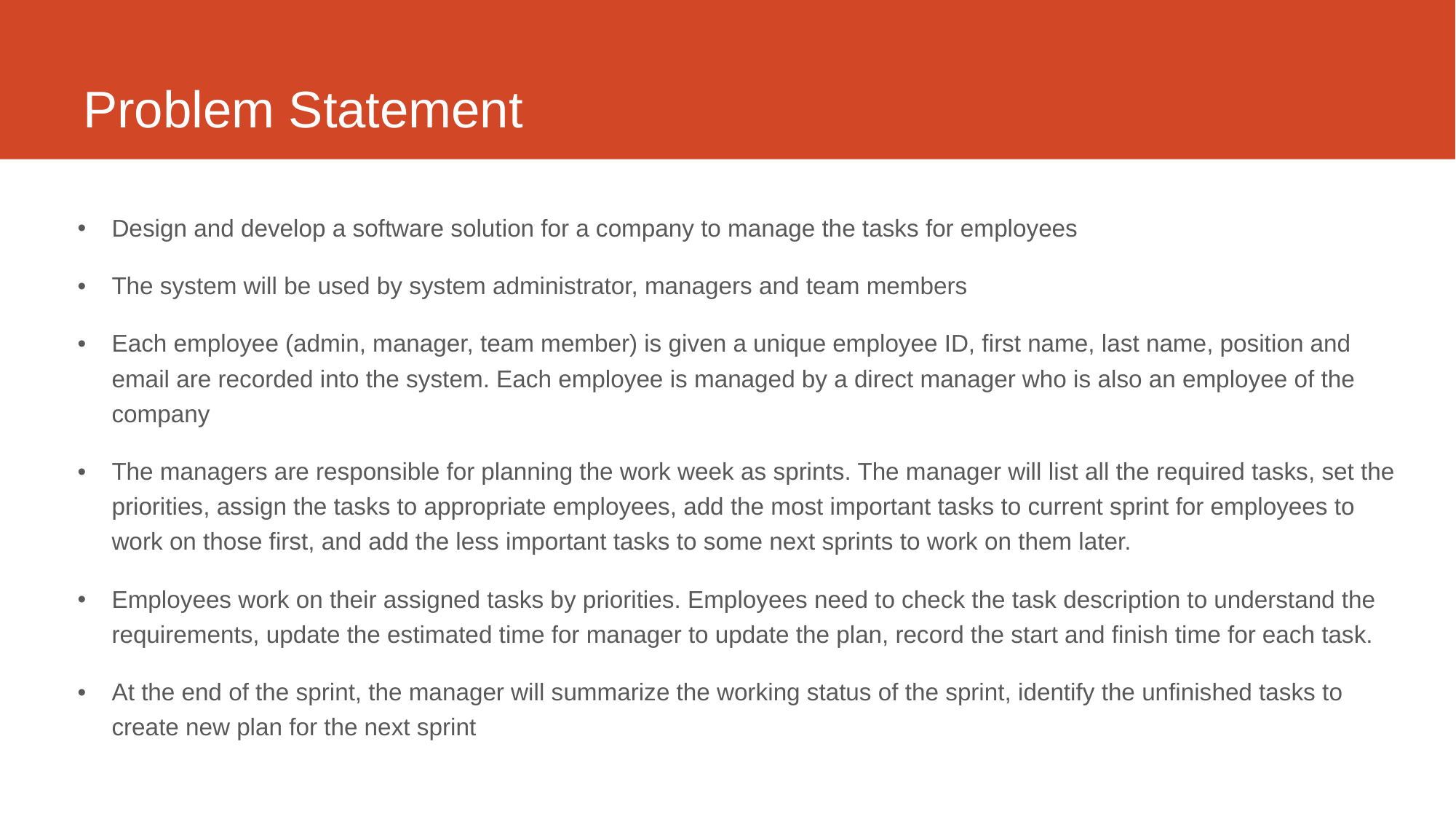

# Problem Statement
Design and develop a software solution for a company to manage the tasks for employees
The system will be used by system administrator, managers and team members
Each employee (admin, manager, team member) is given a unique employee ID, first name, last name, position and email are recorded into the system. Each employee is managed by a direct manager who is also an employee of the company
The managers are responsible for planning the work week as sprints. The manager will list all the required tasks, set the priorities, assign the tasks to appropriate employees, add the most important tasks to current sprint for employees to work on those first, and add the less important tasks to some next sprints to work on them later.
Employees work on their assigned tasks by priorities. Employees need to check the task description to understand the requirements, update the estimated time for manager to update the plan, record the start and finish time for each task.
At the end of the sprint, the manager will summarize the working status of the sprint, identify the unfinished tasks to create new plan for the next sprint